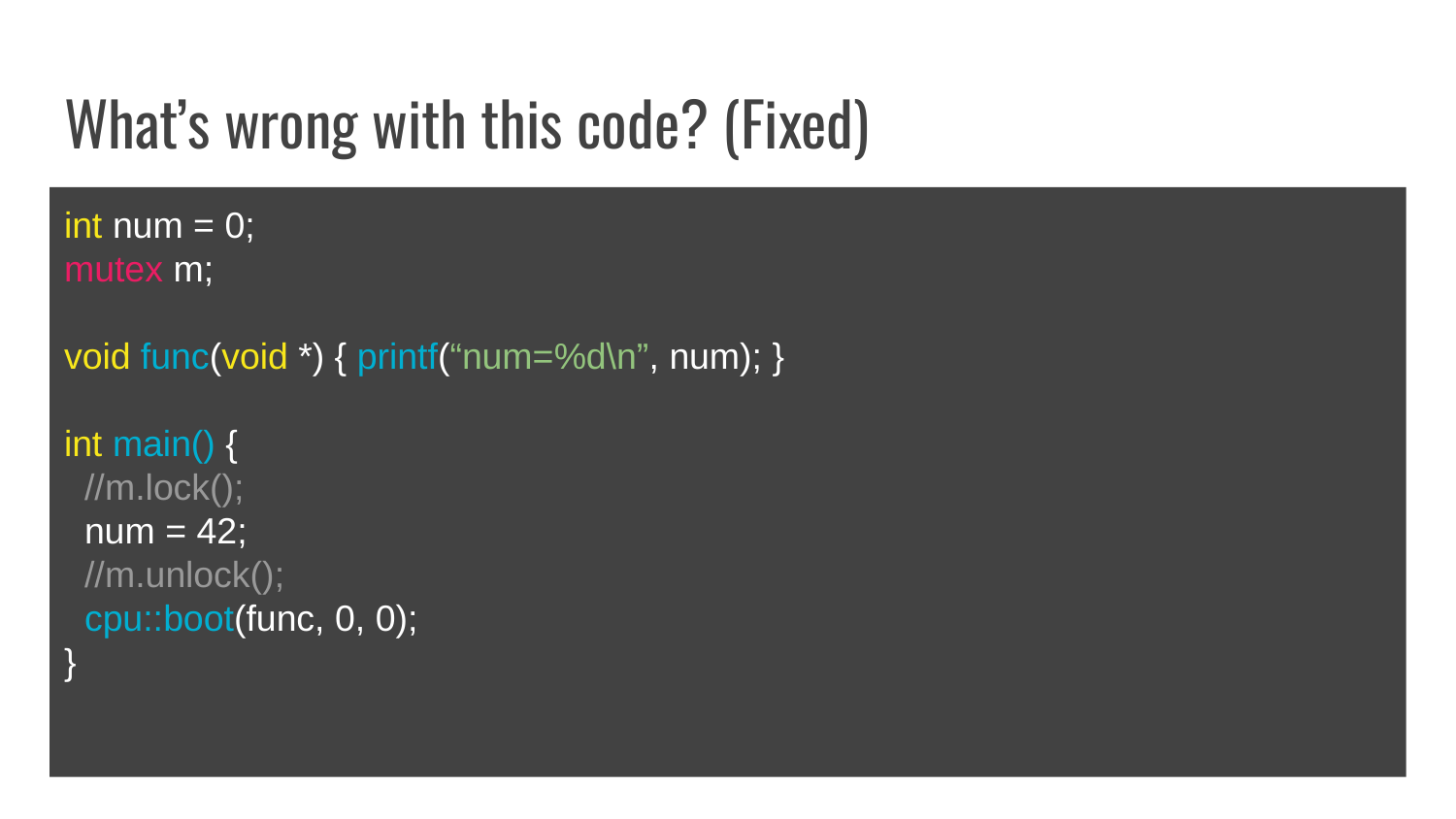

# What’s wrong with this code? (Fixed)
int num = 0;
mutex m;

void func(void *) { printf(“num=%d\n”, num); }

int main() {
  //m.lock();
  num = 42;
  //m.unlock();
  cpu::boot(func, 0, 0);
}